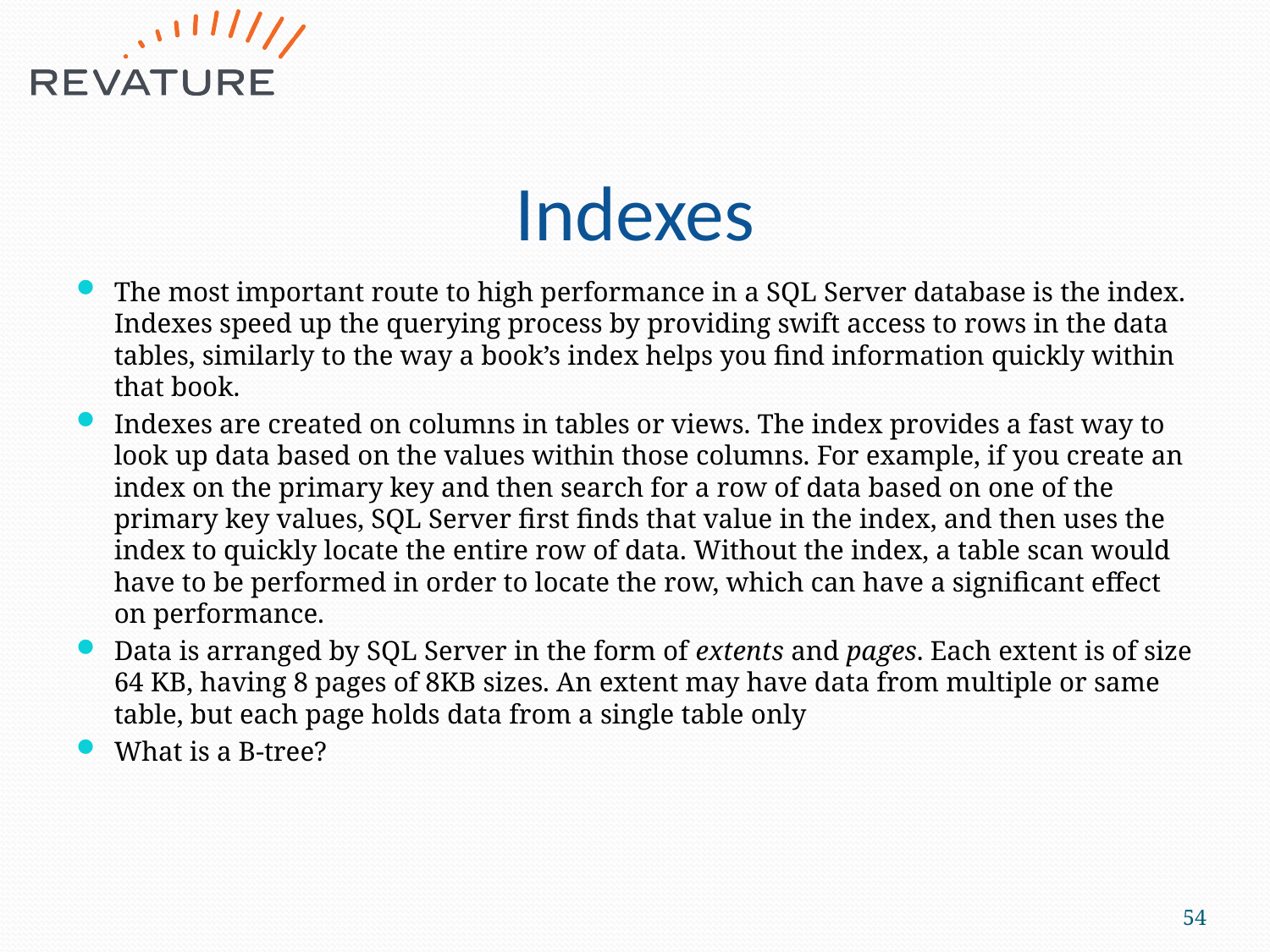

# Indexes
The most important route to high performance in a SQL Server database is the index. Indexes speed up the querying process by providing swift access to rows in the data tables, similarly to the way a book’s index helps you find information quickly within that book.
Indexes are created on columns in tables or views. The index provides a fast way to look up data based on the values within those columns. For example, if you create an index on the primary key and then search for a row of data based on one of the primary key values, SQL Server first finds that value in the index, and then uses the index to quickly locate the entire row of data. Without the index, a table scan would have to be performed in order to locate the row, which can have a significant effect on performance.
Data is arranged by SQL Server in the form of extents and pages. Each extent is of size 64 KB, having 8 pages of 8KB sizes. An extent may have data from multiple or same table, but each page holds data from a single table only
What is a B-tree?
54